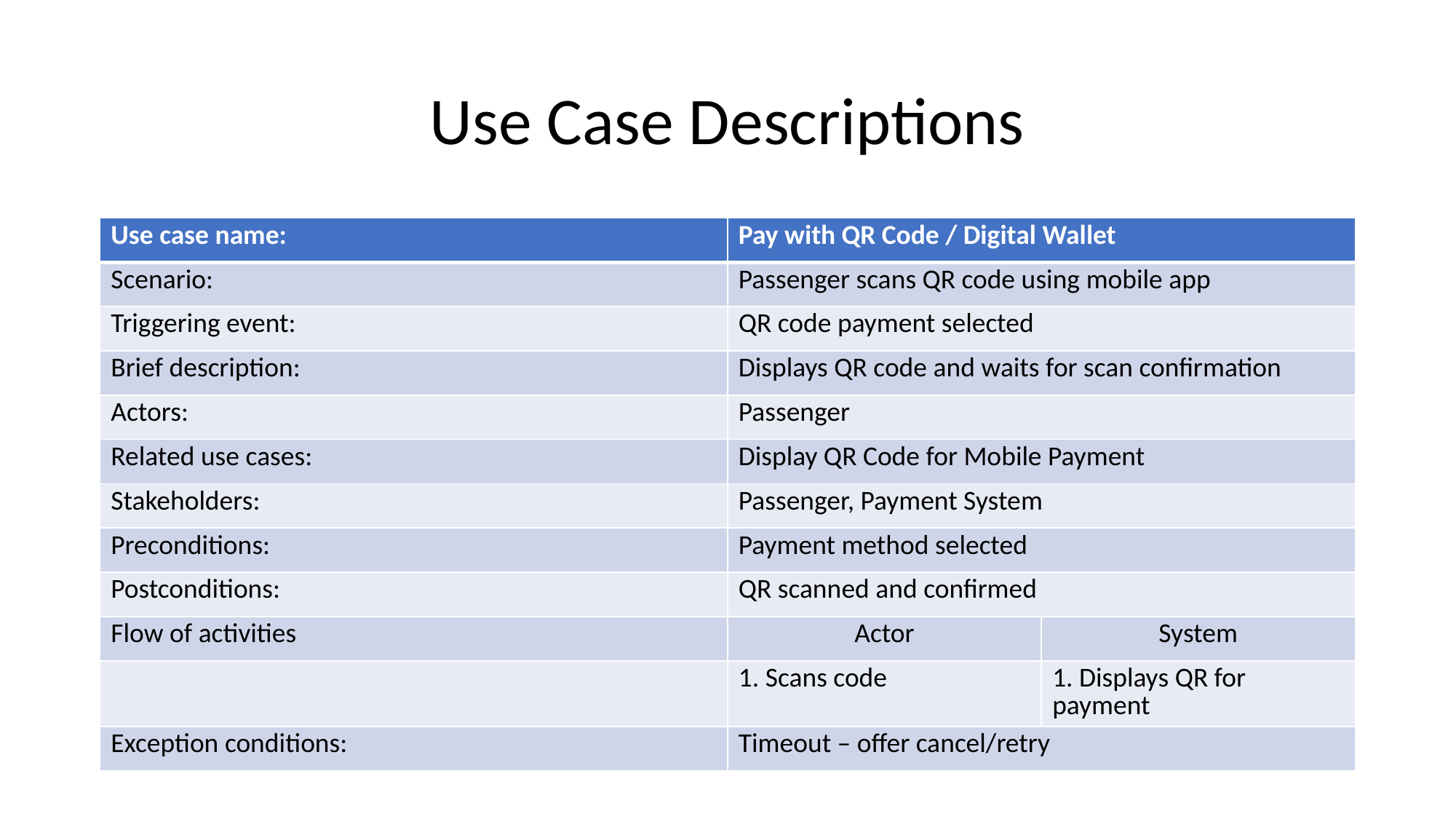

# Use Case Descriptions
| Use case name: | Pay with QR Code / Digital Wallet |  |
| --- | --- | --- |
| Scenario: | Passenger scans QR code using mobile app |  |
| Triggering event: | QR code payment selected |  |
| Brief description: | Displays QR code and waits for scan confirmation |  |
| Actors: | Passenger |  |
| Related use cases: | Display QR Code for Mobile Payment |  |
| Stakeholders: | Passenger, Payment System |  |
| Preconditions: | Payment method selected |  |
| Postconditions: | QR scanned and confirmed |  |
| Flow of activities | Actor | System |
|  | 1. Scans code | 1. Displays QR for payment |
| Exception conditions: | Timeout – offer cancel/retry |  |